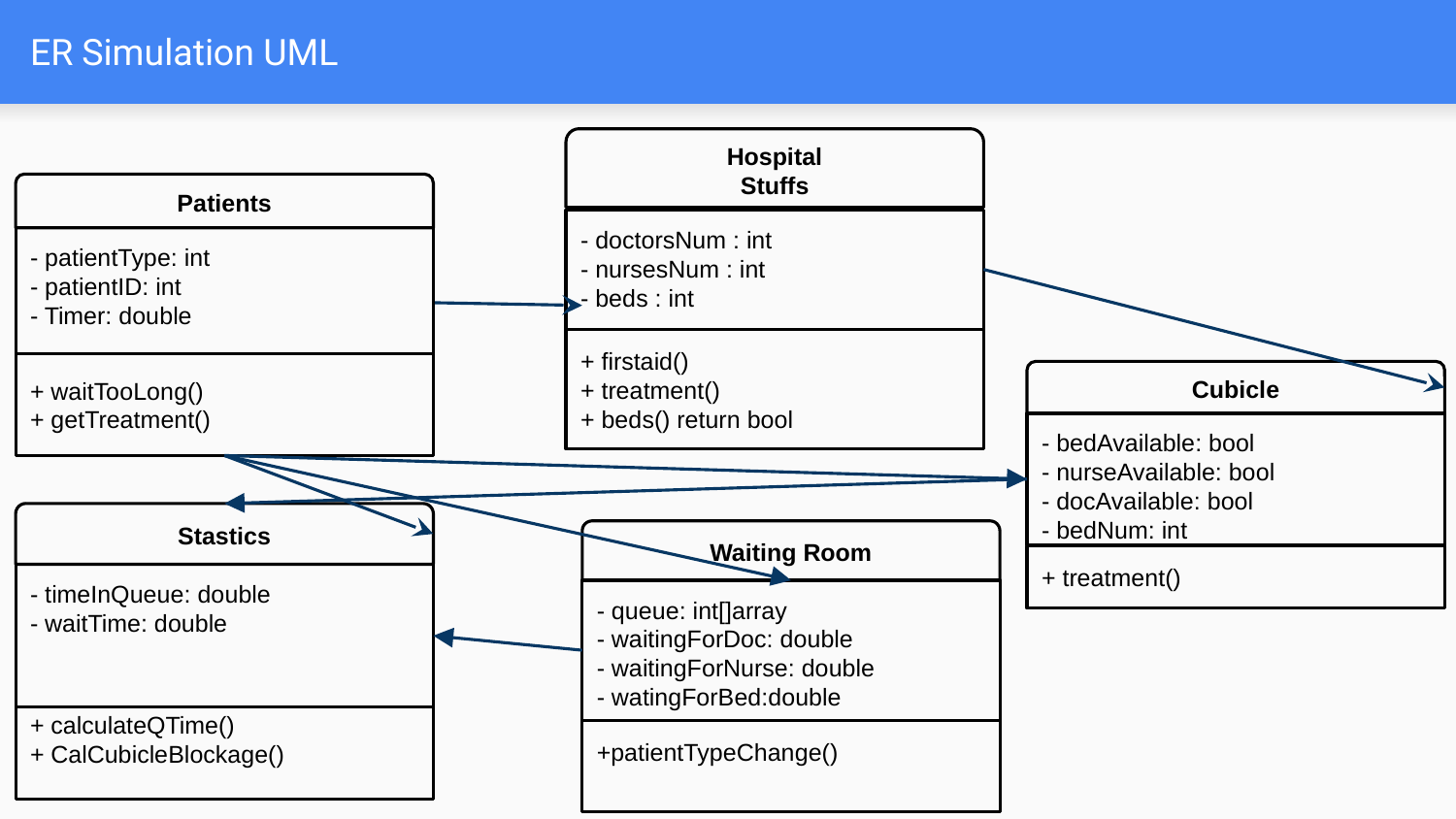

# ER Simulation UML
Hospital
Stuffs
- doctorsNum : int
- nursesNum : int
- beds : int
+ firstaid()
+ treatment()
+ beds() return bool
Patients
- patientType: int
- patientID: int
- Timer: double

+ waitTooLong()
+ getTreatment()
Cubicle
- bedAvailable: bool
- nurseAvailable: bool
- docAvailable: bool
- bedNum: int
+ treatment()

Stastics
- timeInQueue: double
- waitTime: double
+ calculateQTime()
+ CalCubicleBlockage()

Waiting Room
- queue: int[]array
- waitingForDoc: double
- waitingForNurse: double
- watingForBed:double
+patientTypeChange()